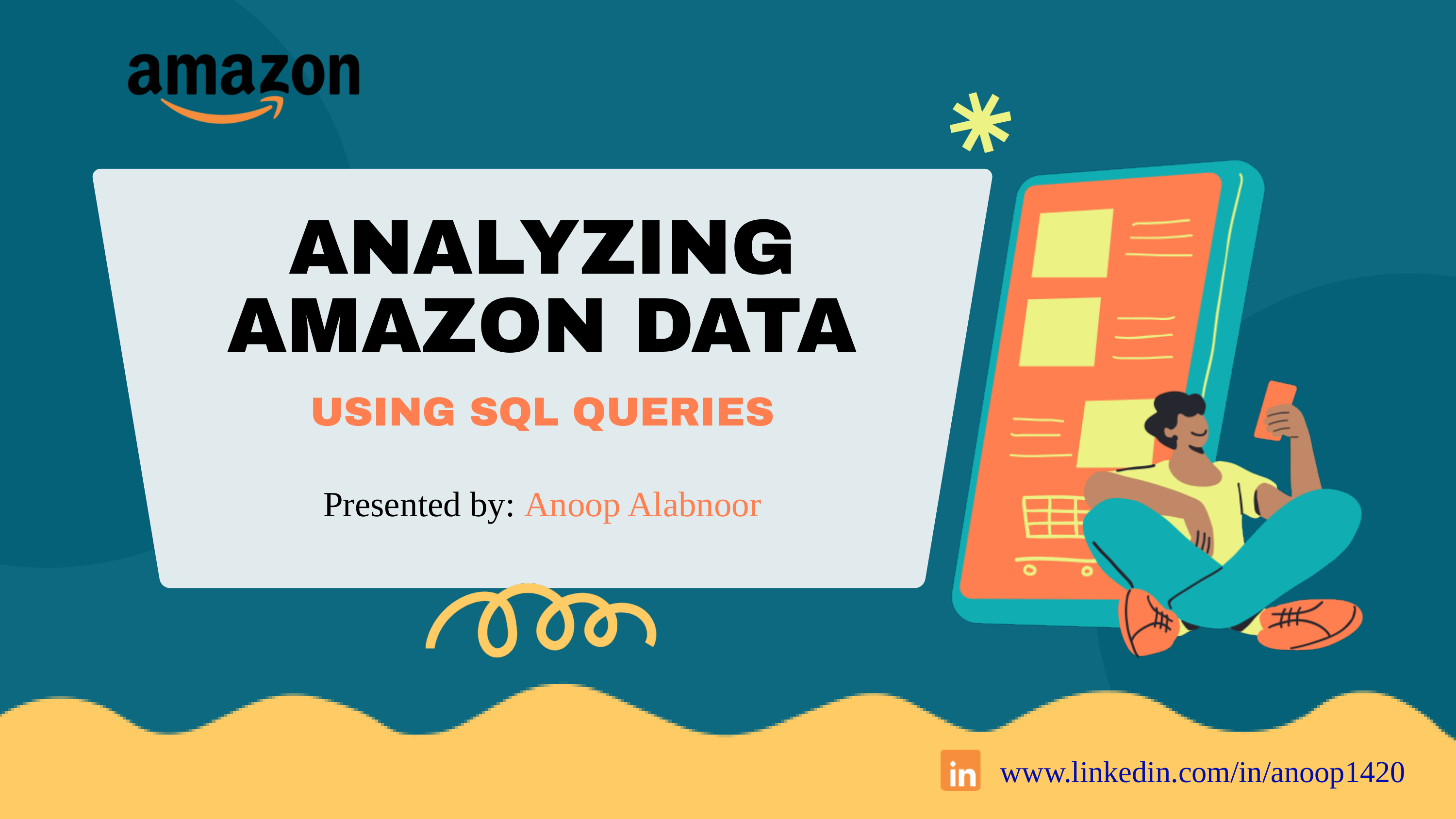

ANALYZING AMAZON DATA

USING SQL QUERIES
Presented by: Anoop Alabnoor

www.linkedin.com/in/anoop1420